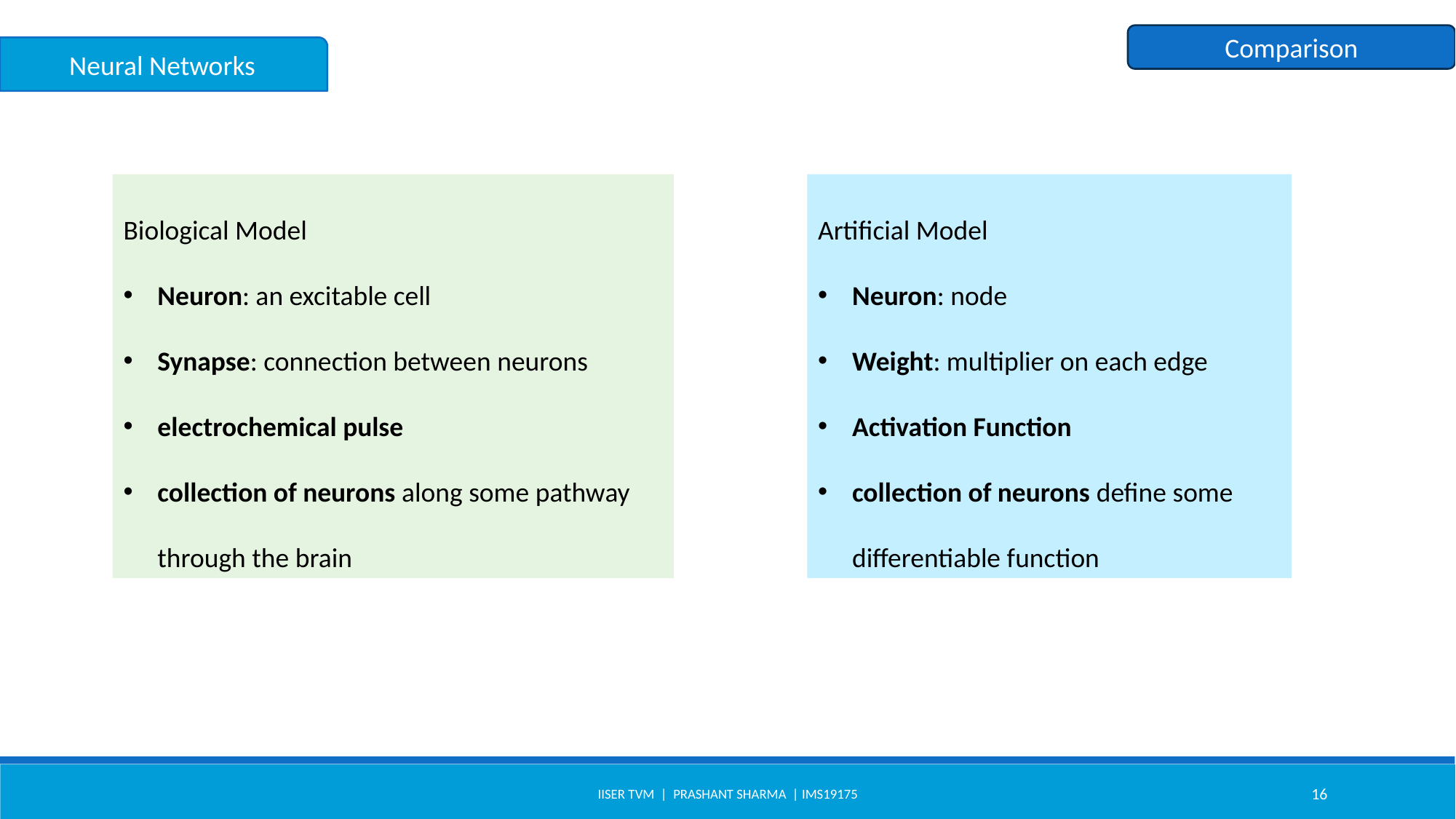

Comparison
Neural Networks
Artificial Model
Neuron: node
Weight: multiplier on each edge
Activation Function
collection of neurons define some differentiable function
Biological Model
Neuron: an excitable cell
Synapse: connection between neurons
electrochemical pulse
collection of neurons along some pathway through the brain
IISER TVM  |  Prashant Sharma  | IMS19175
16